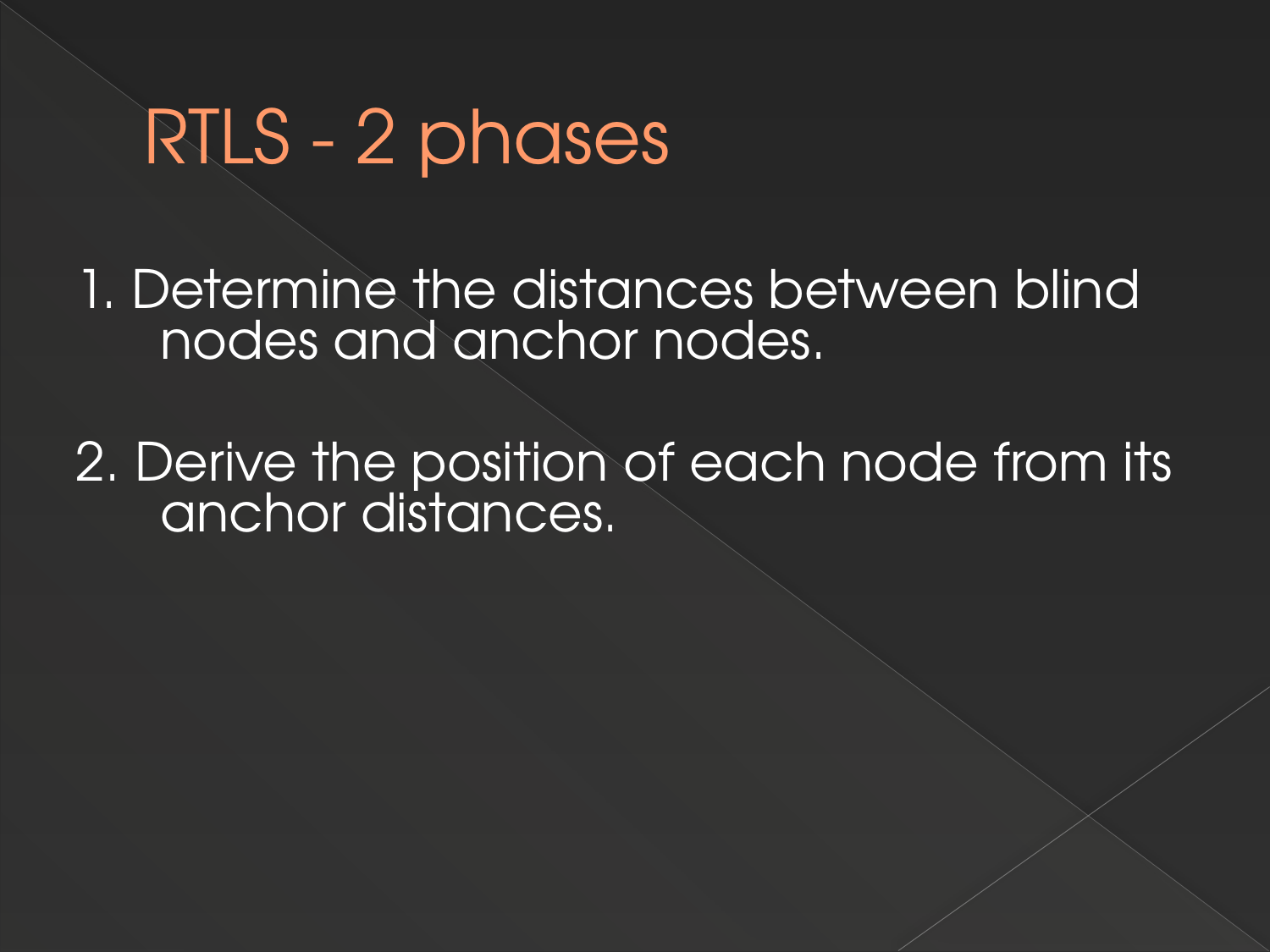

# RTLS - 2 phases
1. Determine the distances between blind nodes and anchor nodes.

2. Derive the position of each node from its anchor distances.